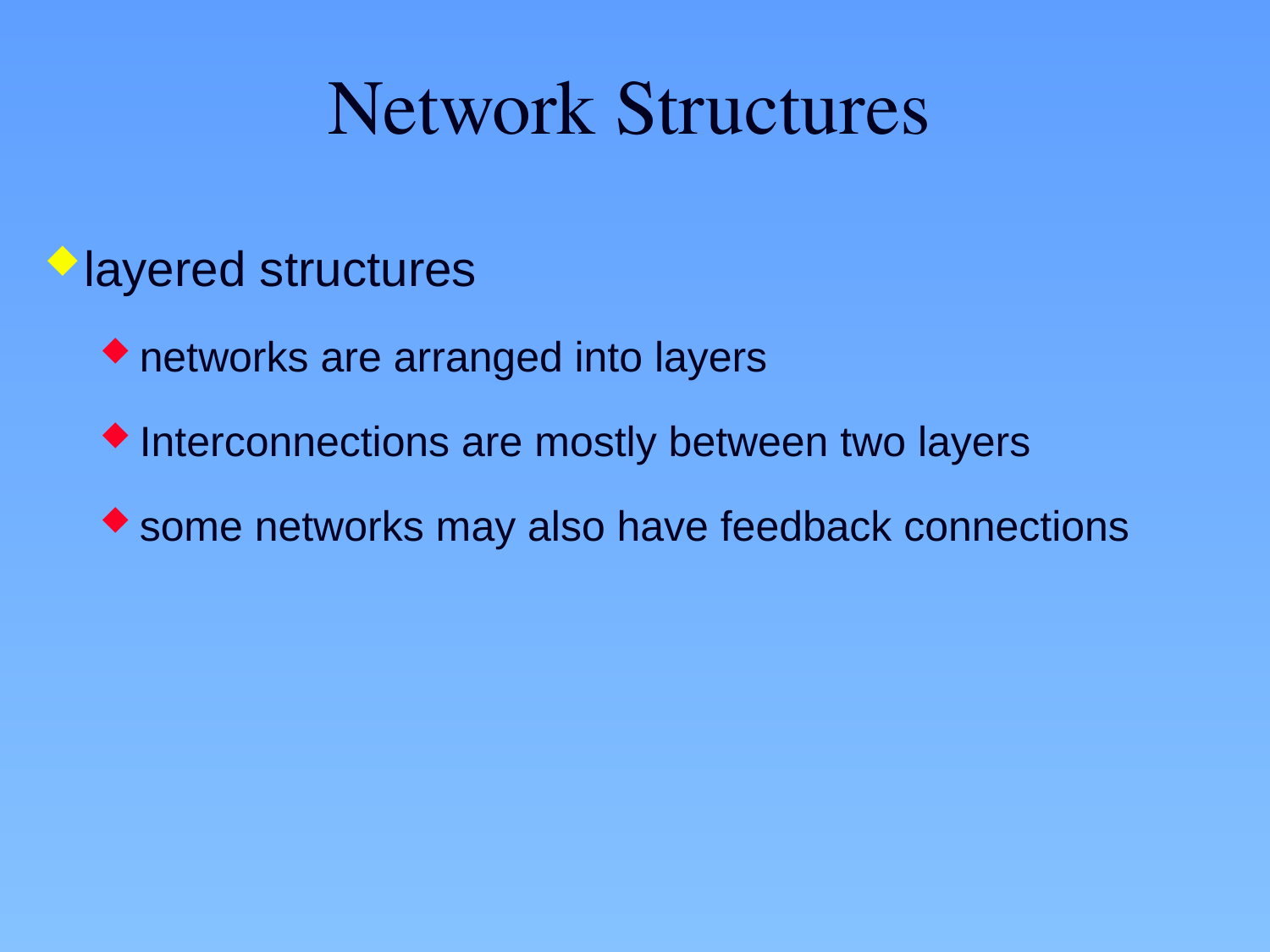

# Network Structures
layered structures
networks are arranged into layers
Interconnections are mostly between two layers
some networks may also have feedback connections